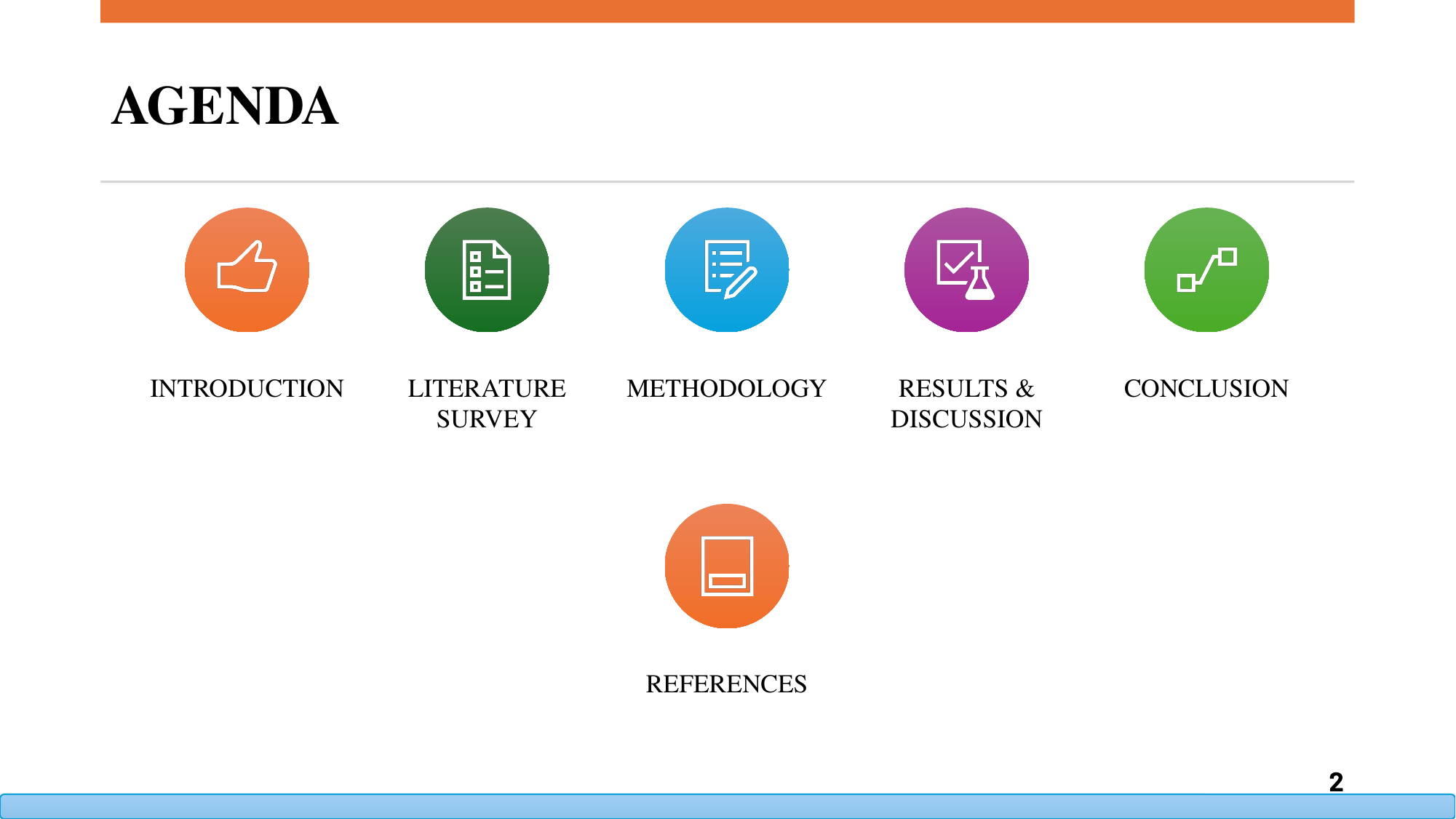

AGENDA

Introduction
Literature Survey
Methodology
Results & Discussion
Conclusion
References
2